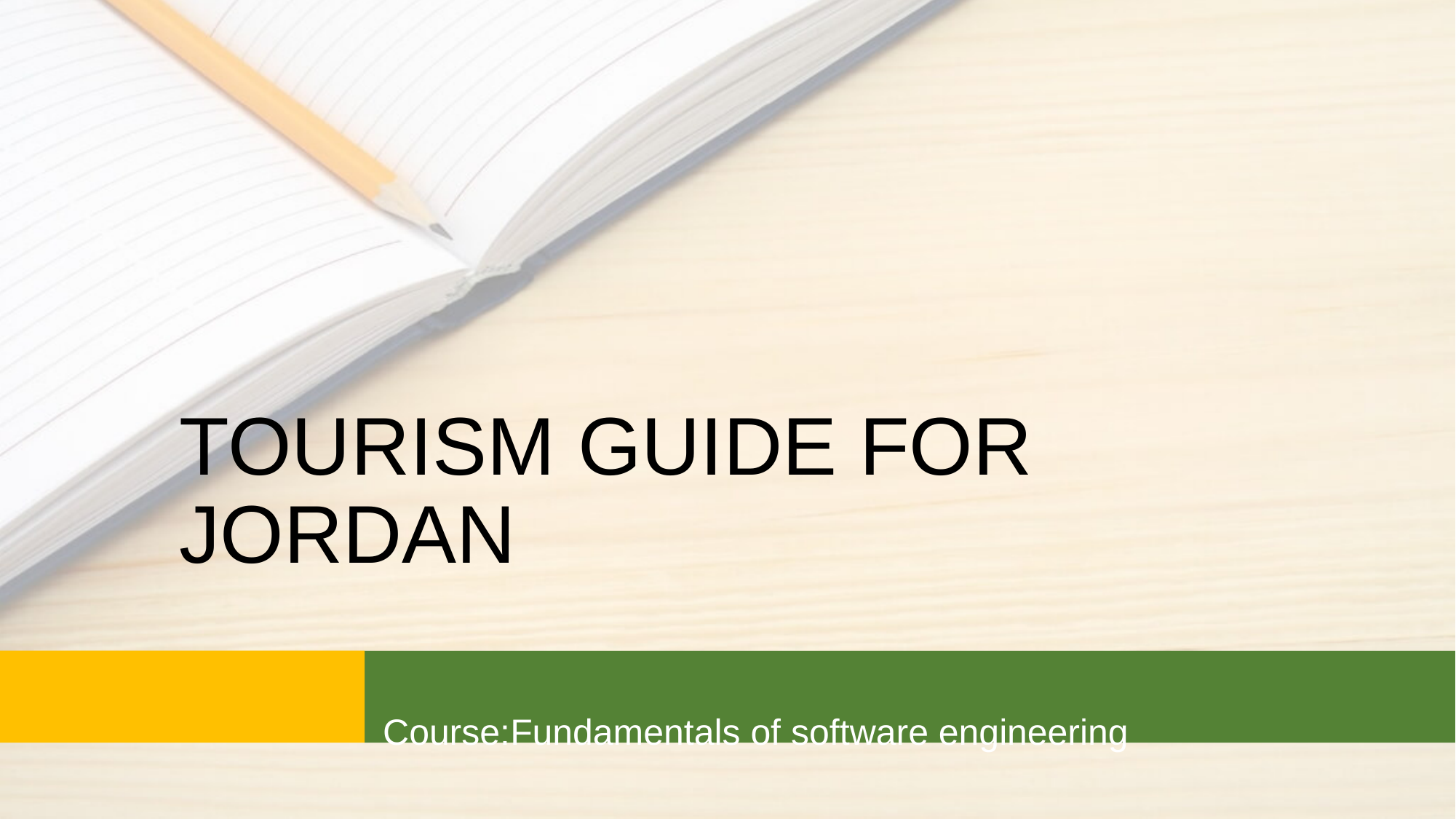

# Tourism Guide for Jordan

Course:Fundamentals of software engineering